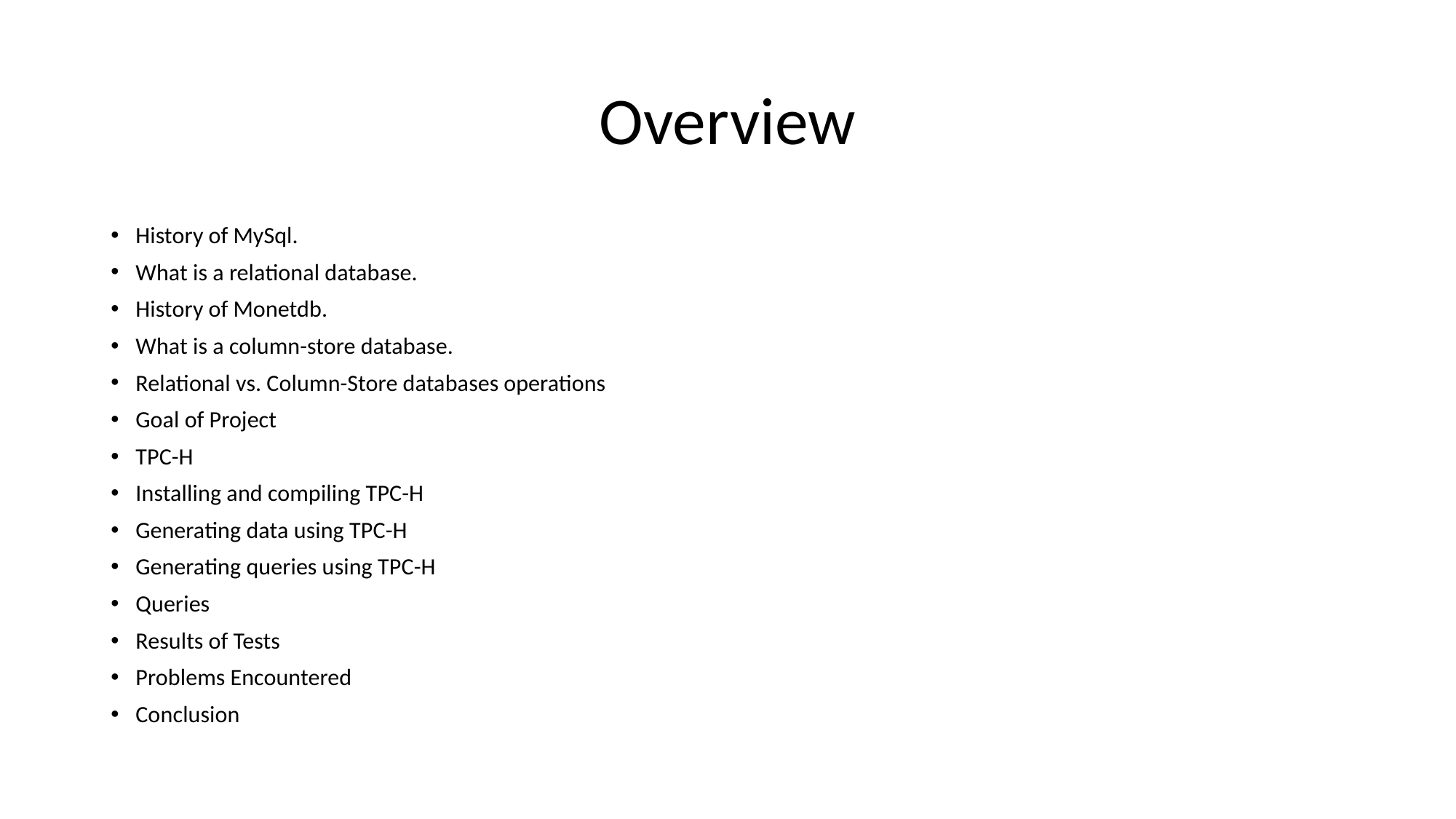

# Overview
History of MySql.
What is a relational database.
History of Monetdb.
What is a column-store database.
Relational vs. Column-Store databases operations
Goal of Project
TPC-H
Installing and compiling TPC-H
Generating data using TPC-H
Generating queries using TPC-H
Queries
Results of Tests
Problems Encountered
Conclusion